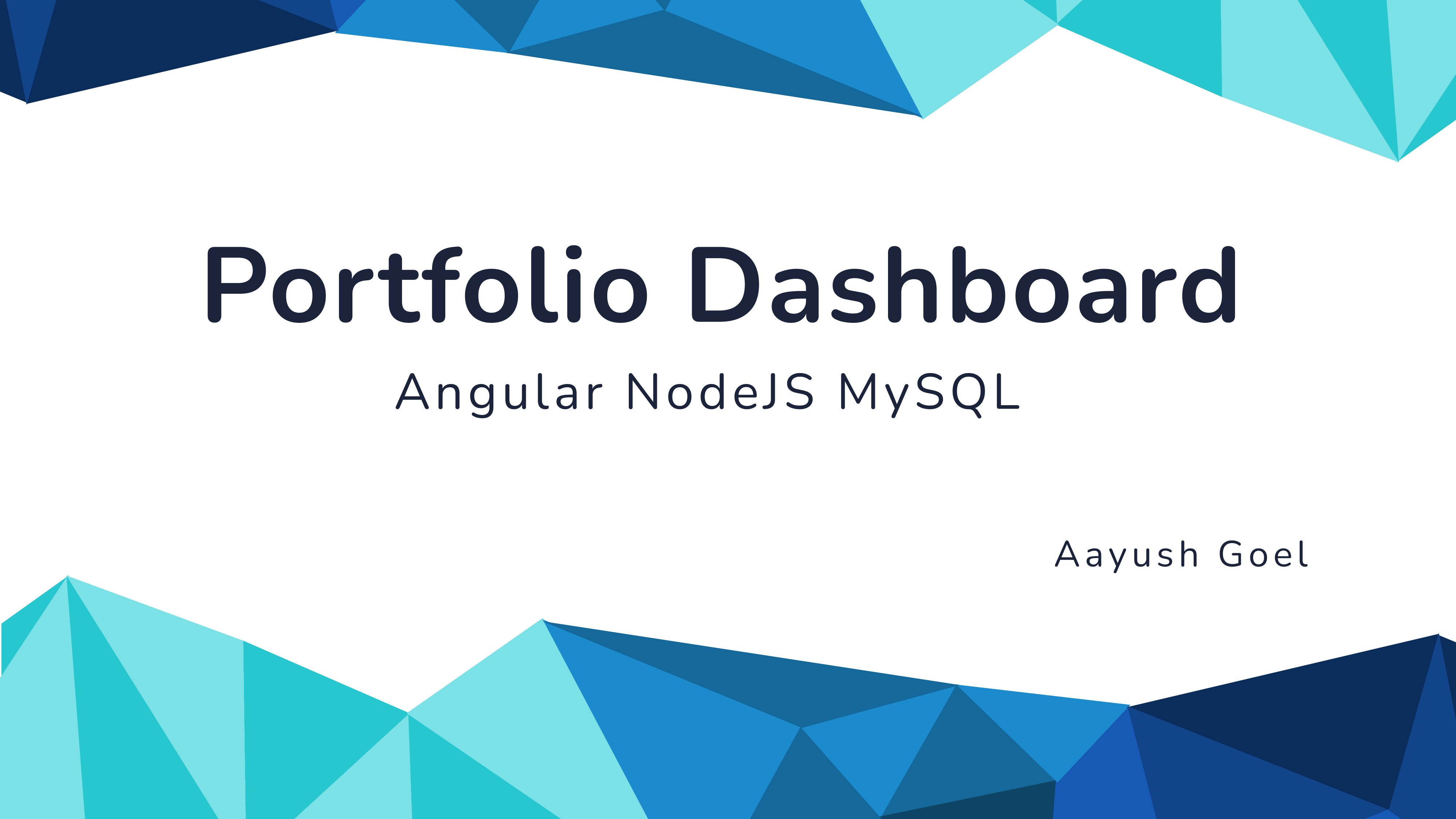

Portfolio Dashboard
Angular NodeJS MySQL
Aayush Goel